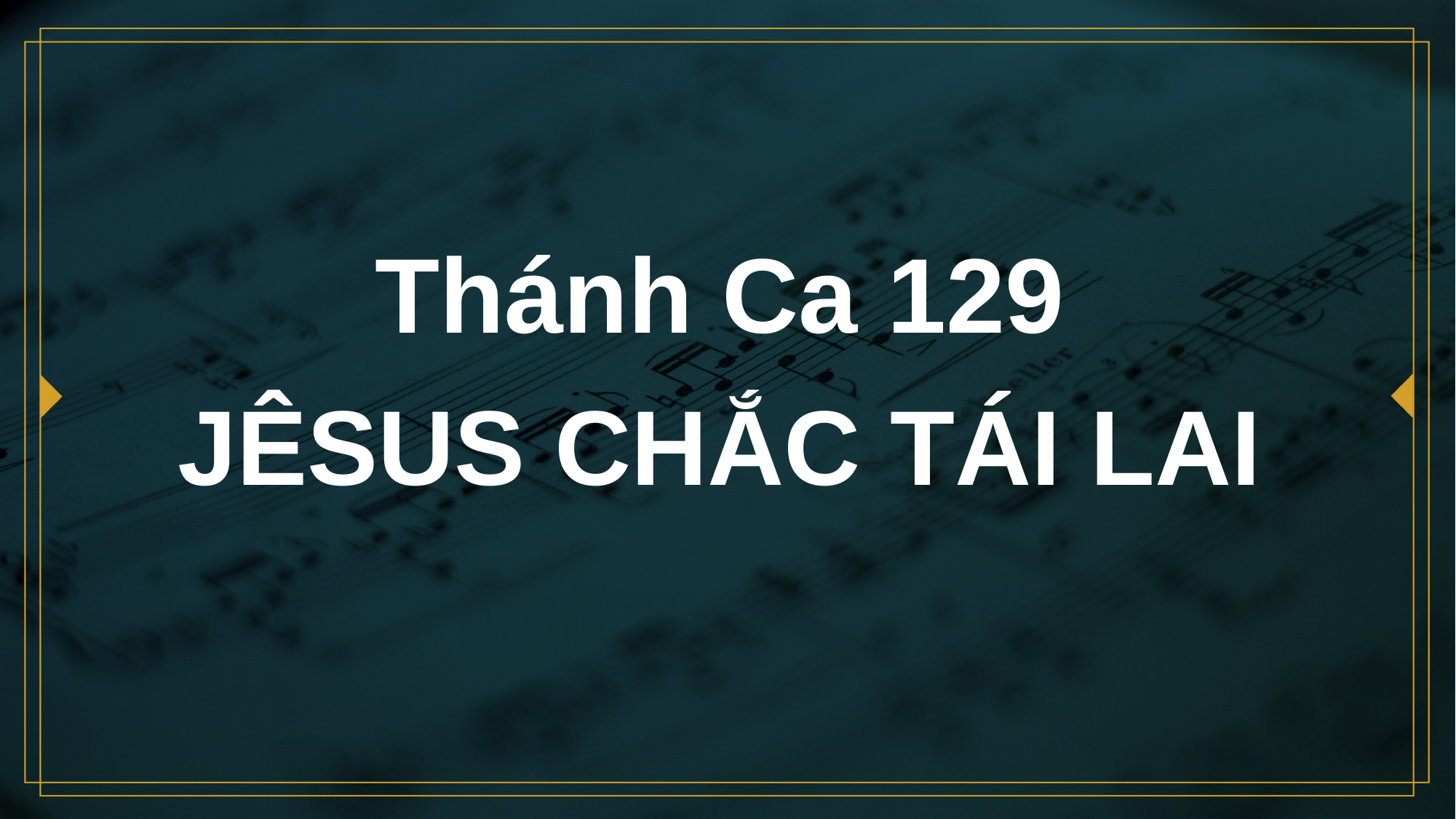

# Thánh Ca 129 JÊSUS CHẮC TÁI LAI